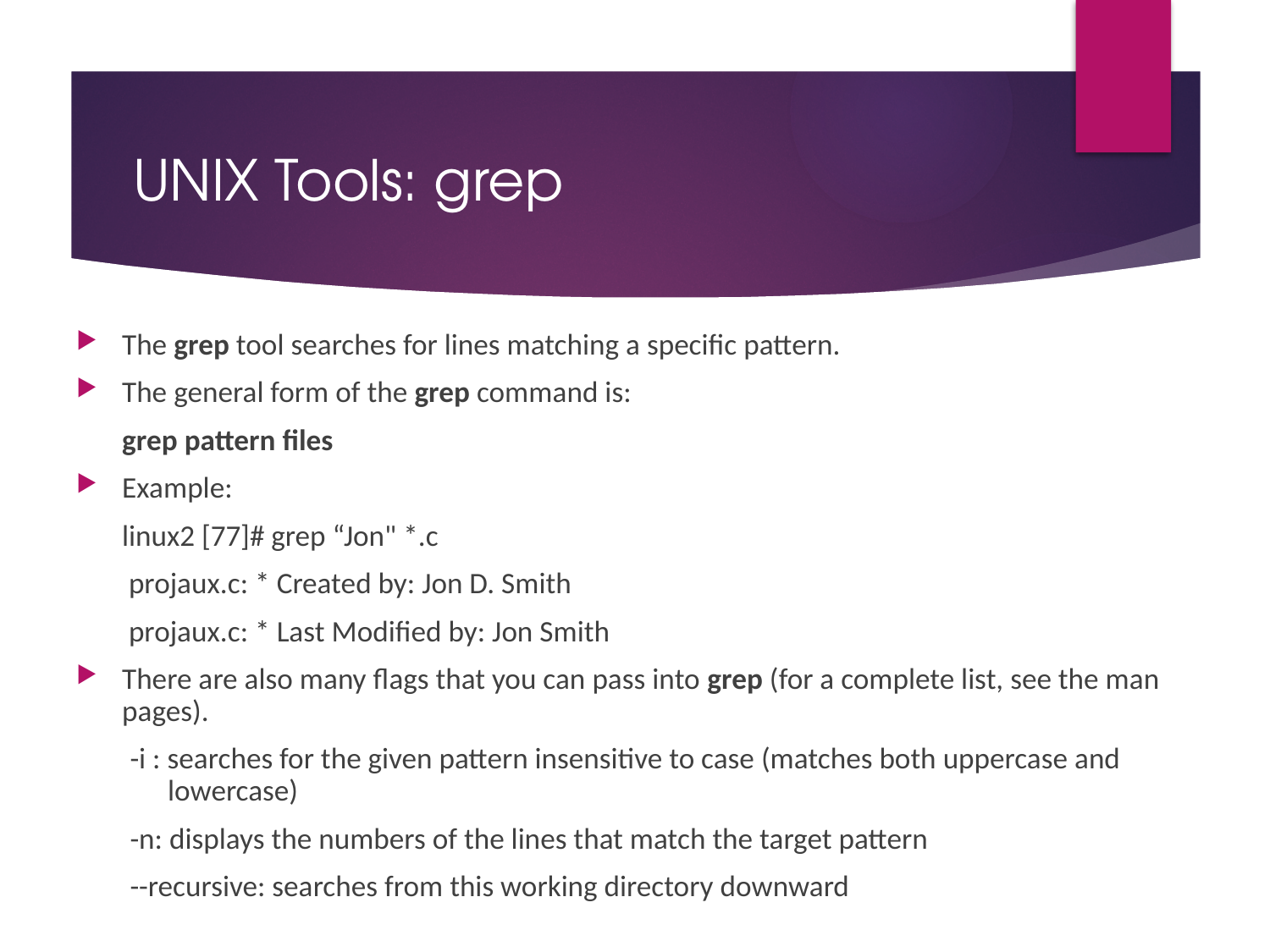

# UNIX Tools: grep
The grep tool searches for lines matching a specific pattern.
The general form of the grep command is:
		grep pattern files
Example:
	linux2 [77]# grep “Jon" *.c
	 projaux.c: * Created by: Jon D. Smith
	 projaux.c: * Last Modified by: Jon Smith
There are also many flags that you can pass into grep (for a complete list, see the man pages).
-i : searches for the given pattern insensitive to case (matches both uppercase and lowercase)
-n: displays the numbers of the lines that match the target pattern
--recursive: searches from this working directory downward